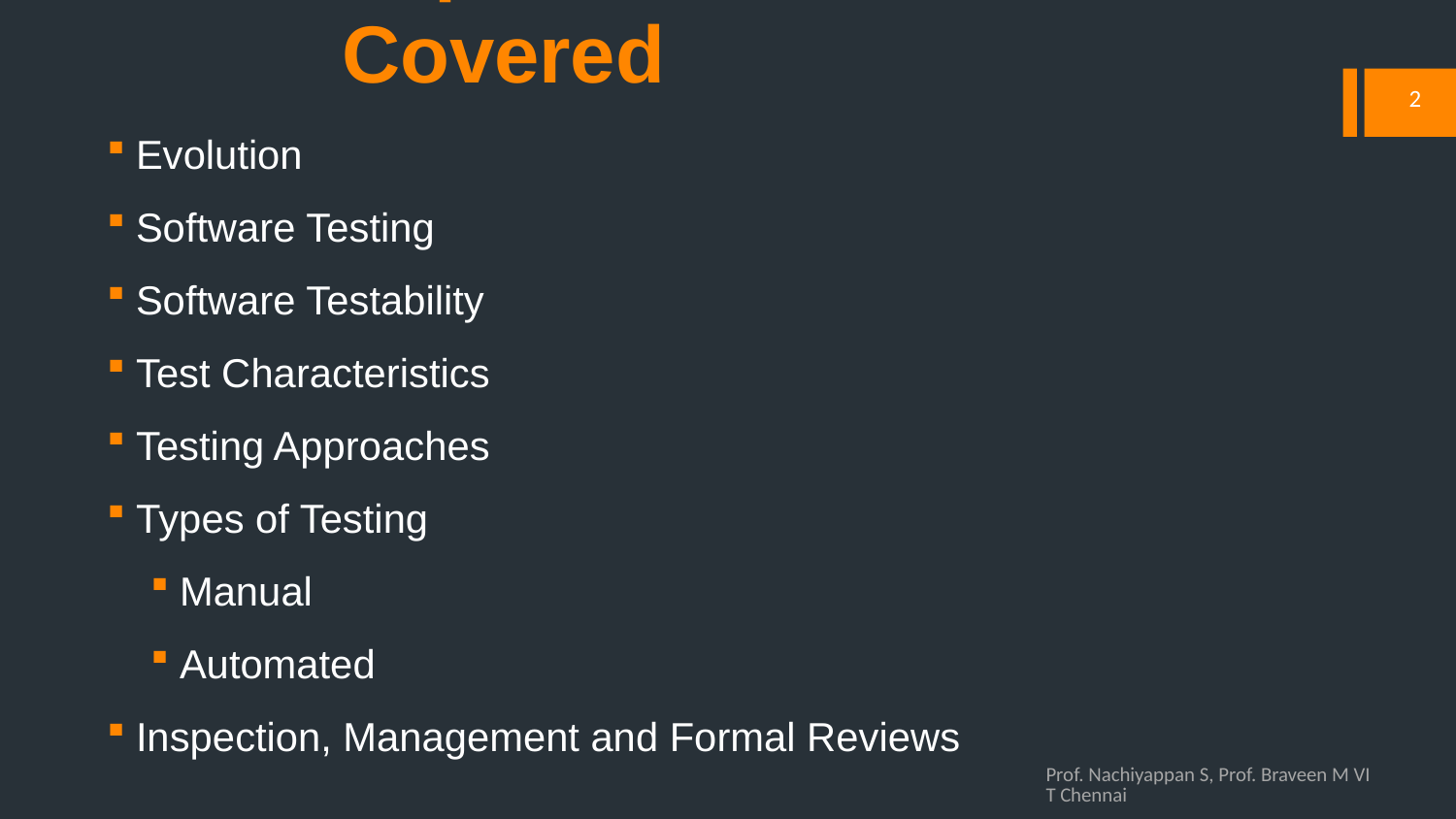

# Topics to be Covered
2
Evolution
Software Testing
Software Testability
Test Characteristics
Testing Approaches
Types of Testing
Manual
Automated
Inspection, Management and Formal Reviews

Prof. Nachiyappan S, Prof. Braveen M VIT Chennai